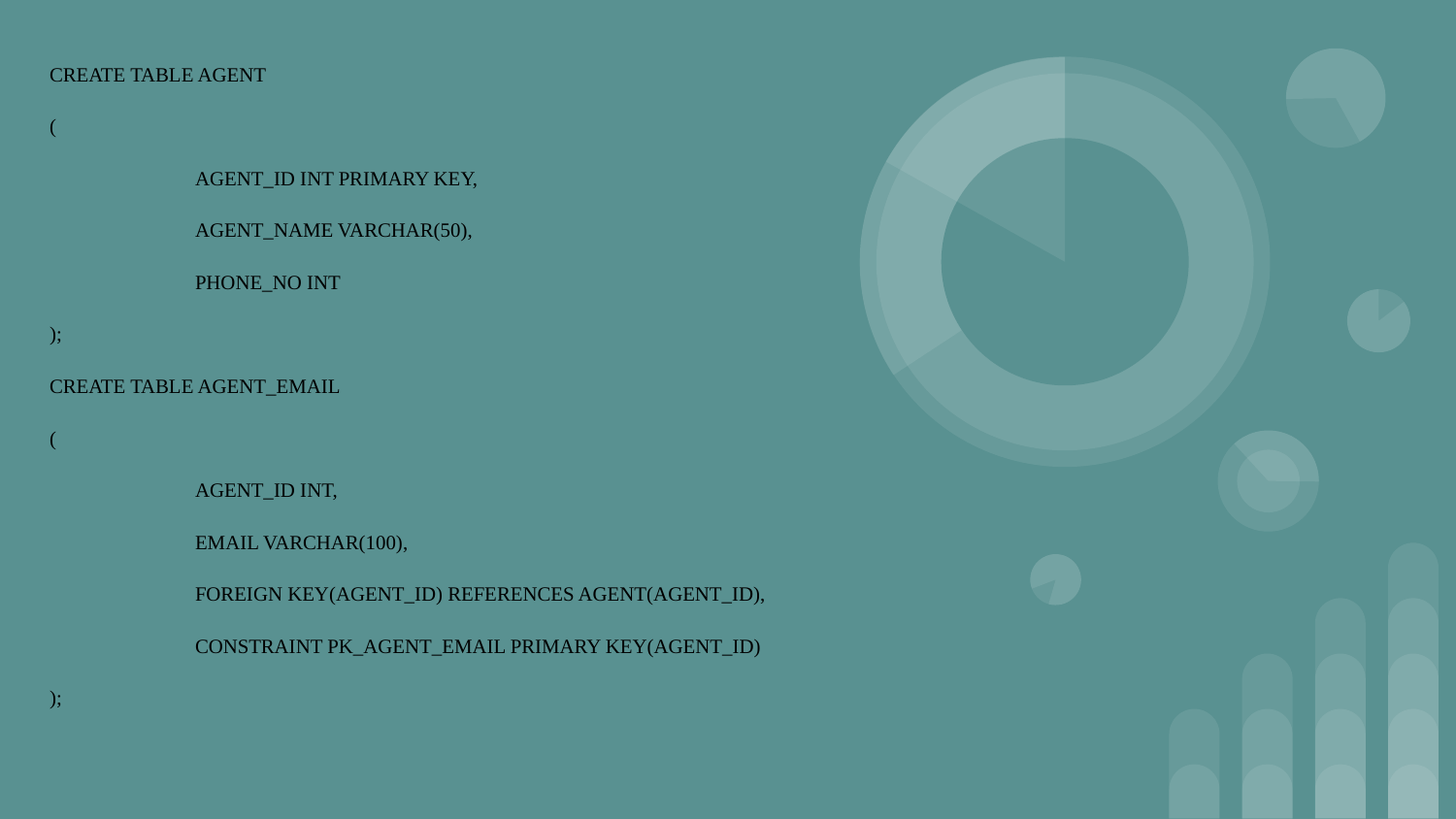

#
CREATE TABLE AGENT
(
	AGENT_ID INT PRIMARY KEY,
	AGENT_NAME VARCHAR(50),
	PHONE_NO INT
);
CREATE TABLE AGENT_EMAIL
(
	AGENT_ID INT,
	EMAIL VARCHAR(100),
	FOREIGN KEY(AGENT_ID) REFERENCES AGENT(AGENT_ID),
	CONSTRAINT PK_AGENT_EMAIL PRIMARY KEY(AGENT_ID)
);